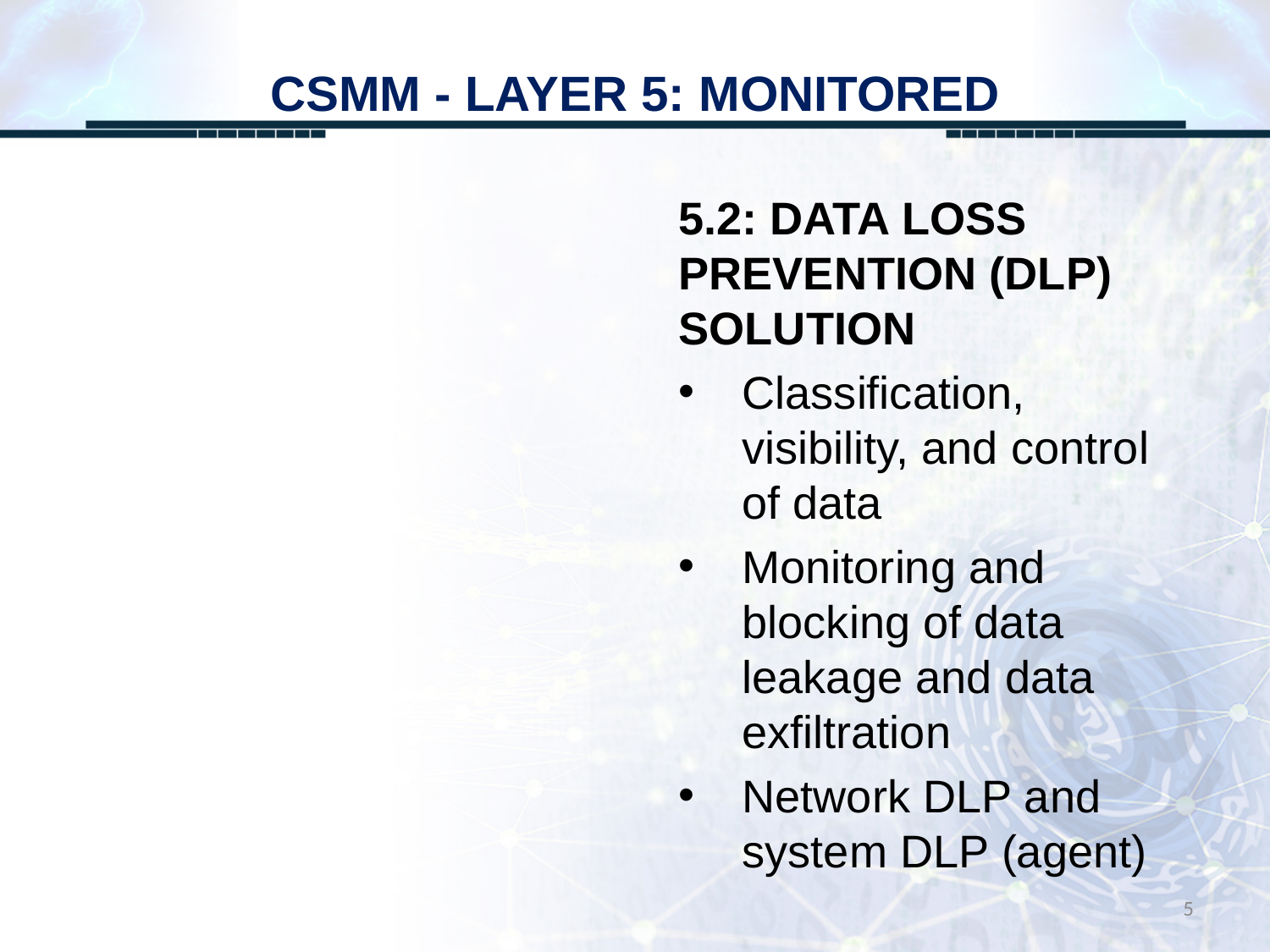

# CSMM - LAYER 5: MONITORED
5.2: DATA LOSS PREVENTION (DLP) SOLUTION
Classification, visibility, and control of data
Monitoring and blocking of data leakage and data exfiltration
Network DLP and system DLP (agent)
5